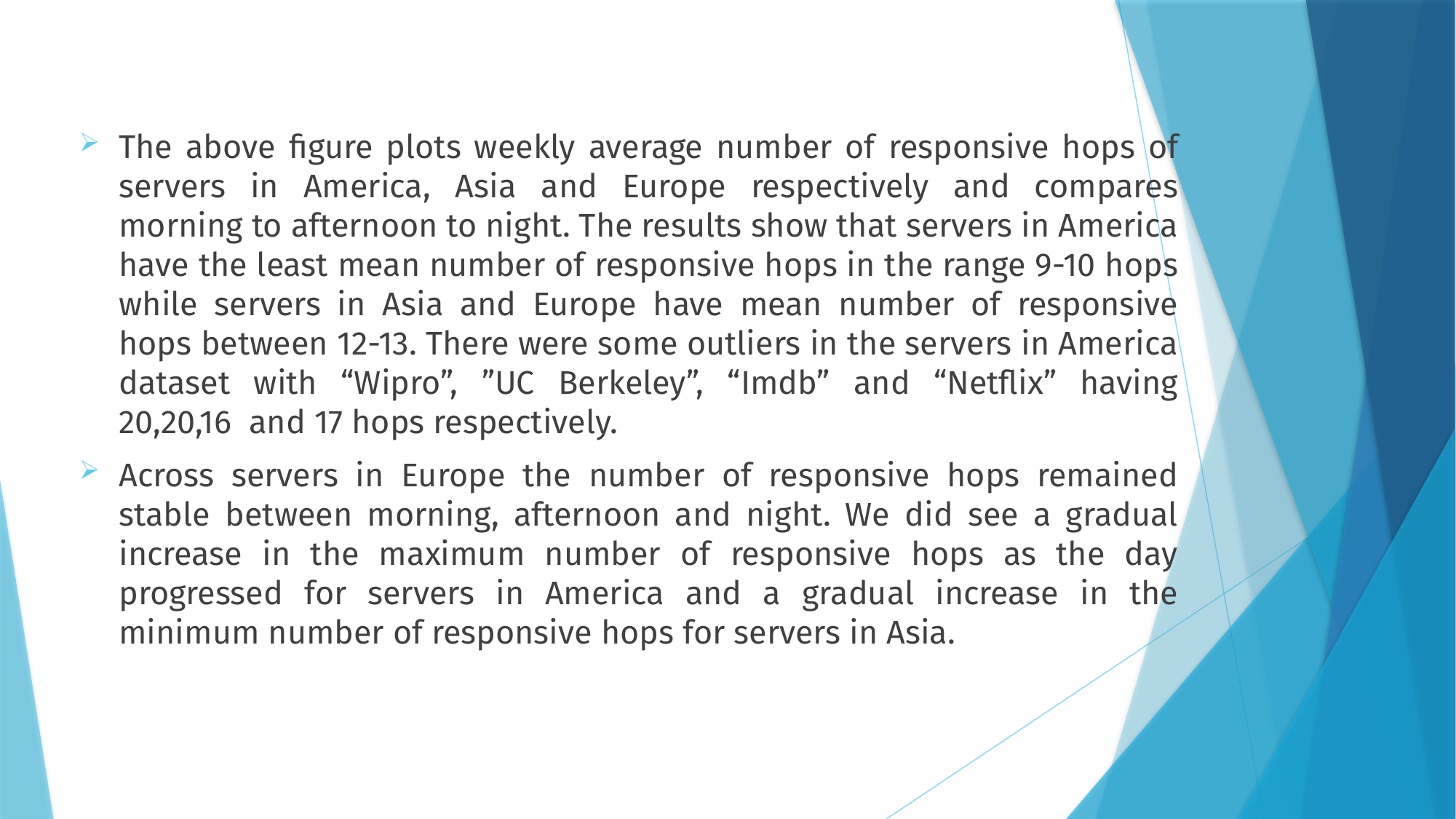

The above figure plots weekly average number of responsive hops of servers in America, Asia and Europe respectively and compares morning to afternoon to night. The results show that servers in America have the least mean number of responsive hops in the range 9-10 hops while servers in Asia and Europe have mean number of responsive hops between 12-13. There were some outliers in the servers in America dataset with “Wipro”, ”UC Berkeley”, “Imdb” and “Netflix” having 20,20,16  and 17 hops respectively.
Across servers in Europe the number of responsive hops remained stable between morning, afternoon and night. We did see a gradual increase in the maximum number of responsive hops as the day progressed for servers in America and a gradual increase in the minimum number of responsive hops for servers in Asia.